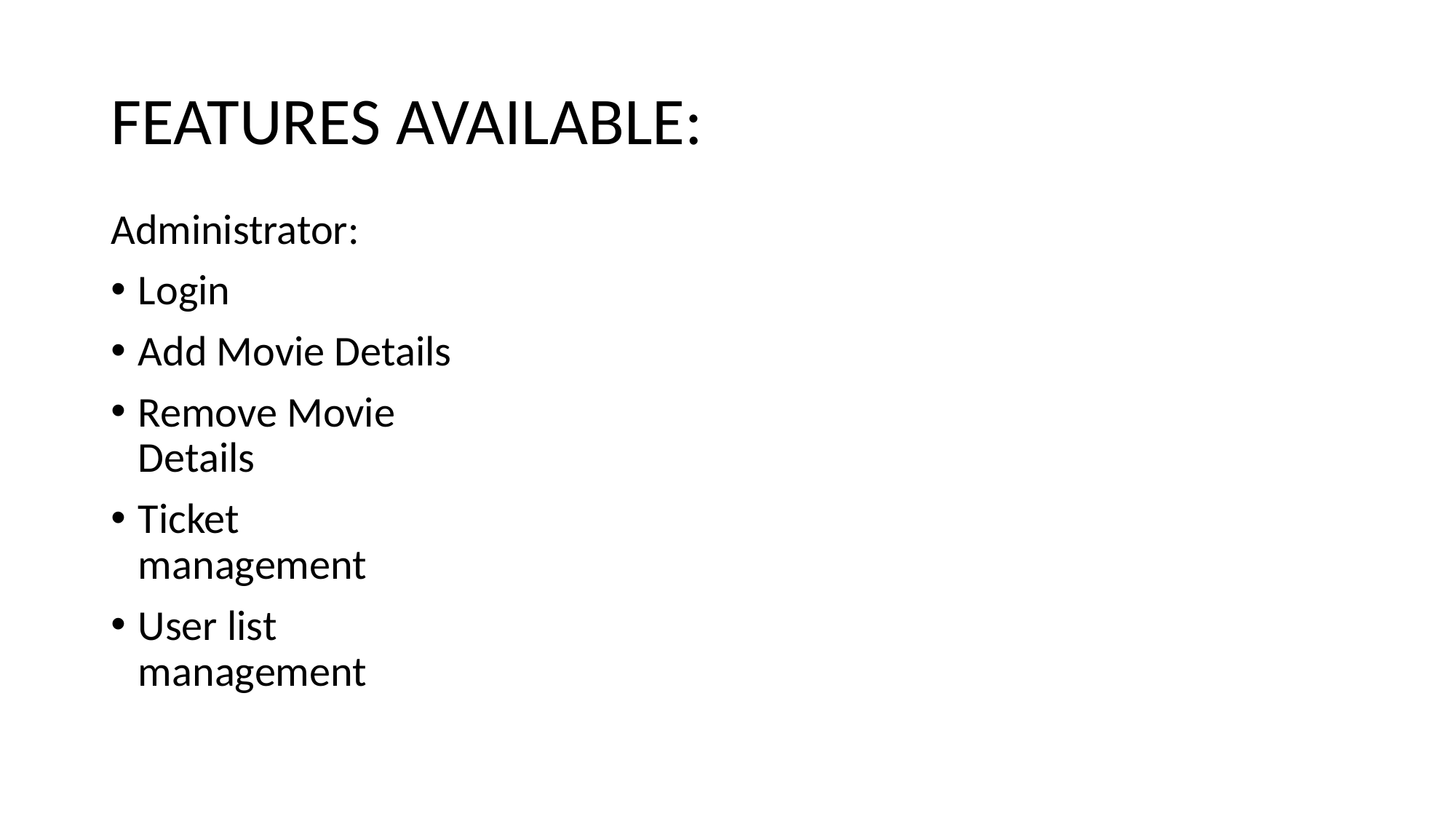

# FEATURES AVAILABLE:
Administrator:
Login
Add Movie Details
Remove Movie Details
Ticket management
User list management